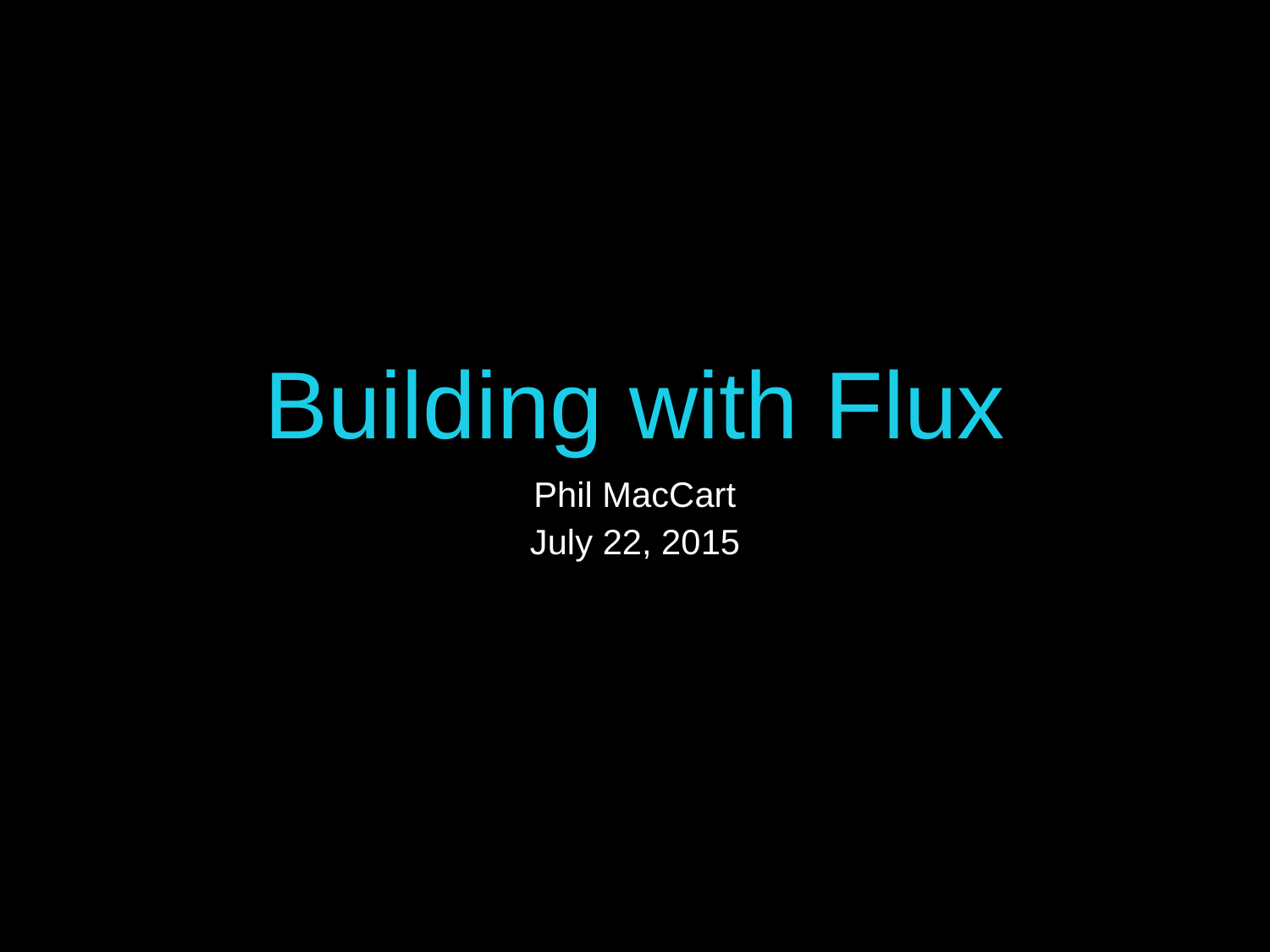

# Building with Flux
Phil MacCart
July 22, 2015